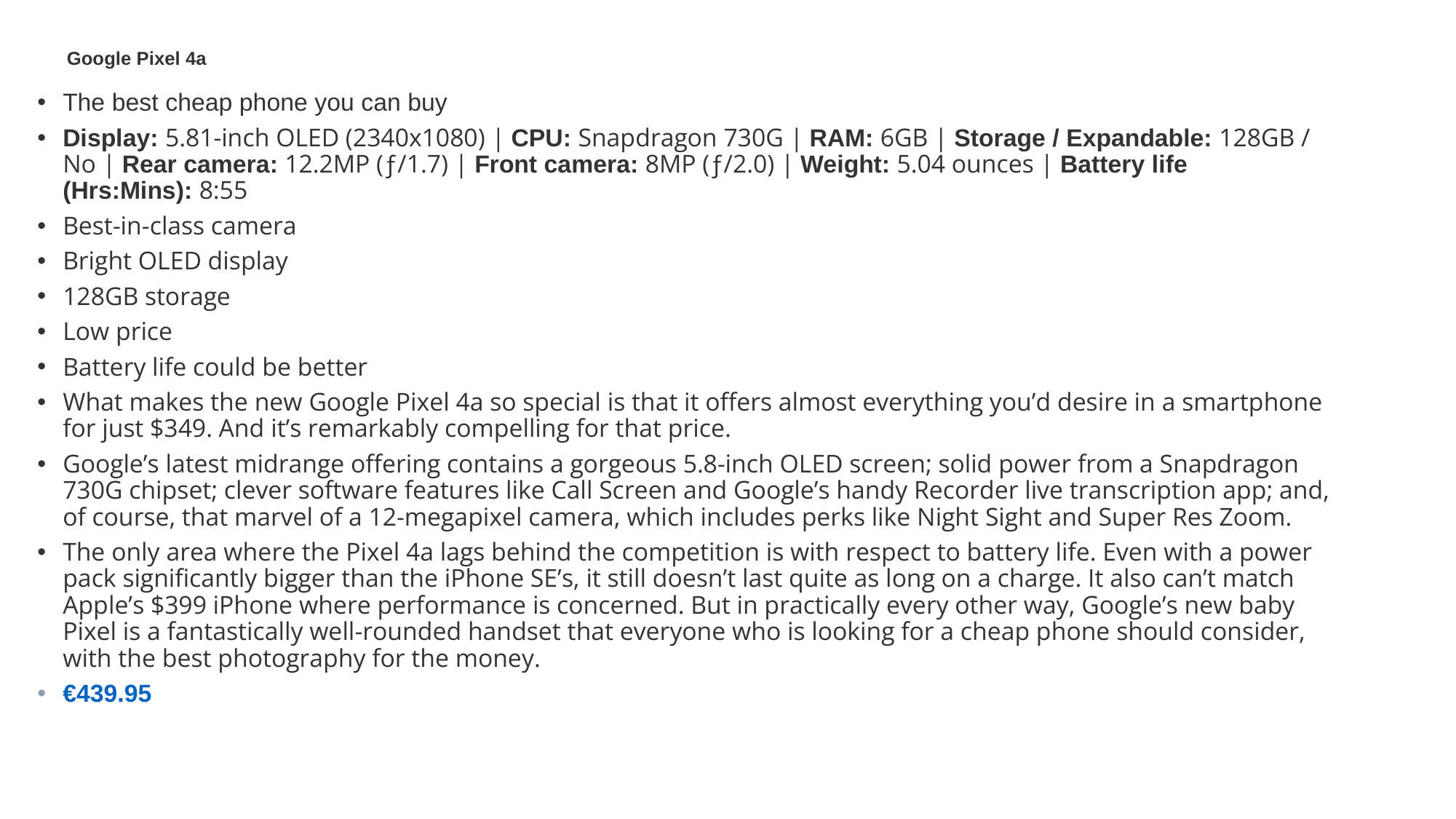

# Google Pixel 4a
The best cheap phone you can buy
Display: 5.81-inch OLED (2340x1080) | CPU: Snapdragon 730G | RAM: 6GB | Storage / Expandable: 128GB / No | Rear camera: 12.2MP (ƒ/1.7) | Front camera: 8MP (ƒ/2.0) | Weight: 5.04 ounces | Battery life (Hrs:Mins): 8:55
Best-in-class camera
Bright OLED display
128GB storage
Low price
Battery life could be better
What makes the new Google Pixel 4a so special is that it offers almost everything you’d desire in a smartphone for just $349. And it’s remarkably compelling for that price.
Google’s latest midrange offering contains a gorgeous 5.8-inch OLED screen; solid power from a Snapdragon 730G chipset; clever software features like Call Screen and Google’s handy Recorder live transcription app; and, of course, that marvel of a 12-megapixel camera, which includes perks like Night Sight and Super Res Zoom.
The only area where the Pixel 4a lags behind the competition is with respect to battery life. Even with a power pack significantly bigger than the iPhone SE’s, it still doesn’t last quite as long on a charge. It also can’t match Apple’s $399 iPhone where performance is concerned. But in practically every other way, Google’s new baby Pixel is a fantastically well-rounded handset that everyone who is looking for a cheap phone should consider, with the best photography for the money.
€439.95